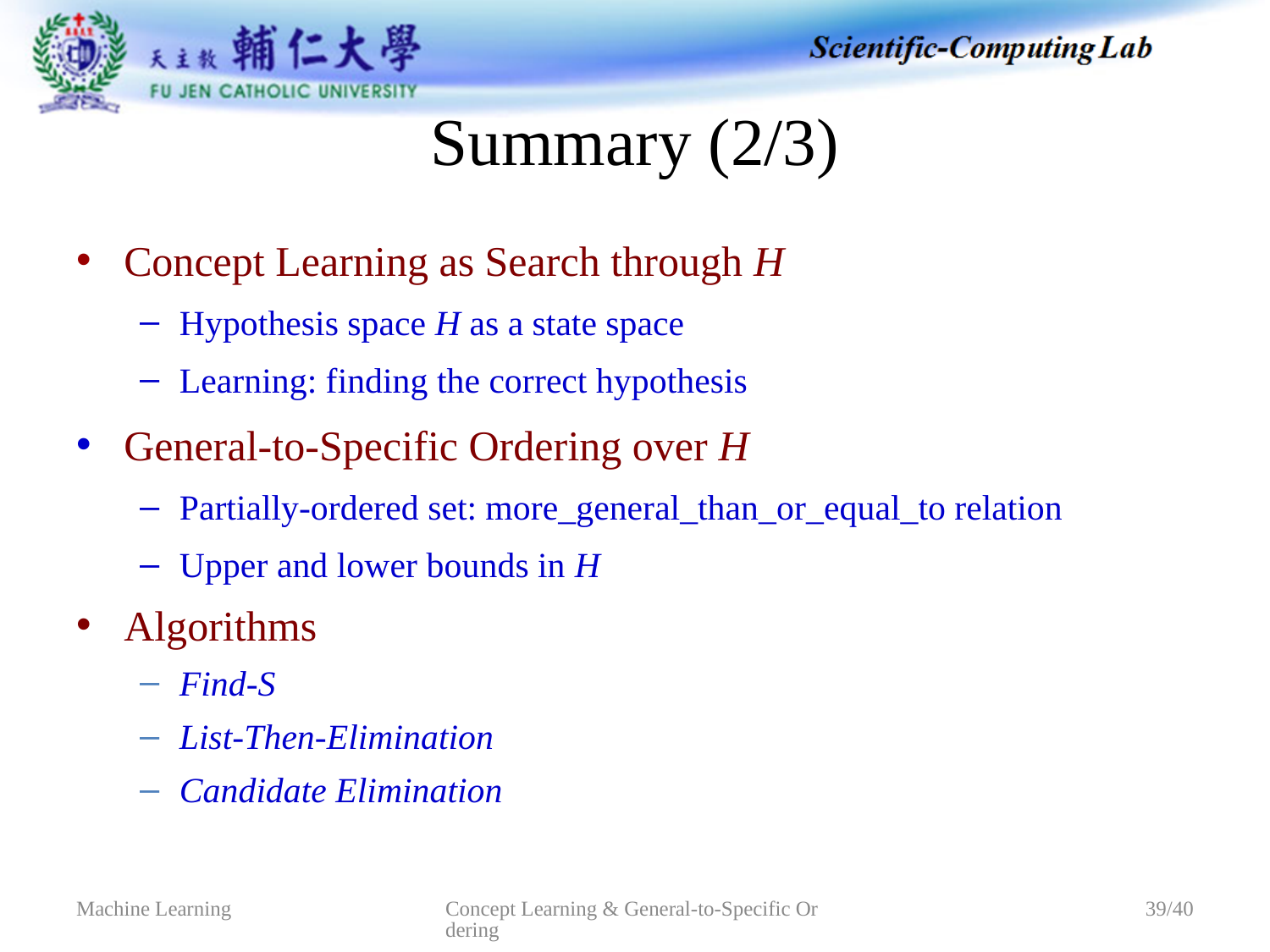

# Summary (2/3)
Concept Learning as Search through H
Hypothesis space H as a state space
Learning: finding the correct hypothesis
General-to-Specific Ordering over H
Partially-ordered set: more_general_than_or_equal_to relation
Upper and lower bounds in H
Algorithms
Find-S
List-Then-Elimination
Candidate Elimination
Concept Learning & General-to-Specific Ordering
Machine Learning
39/40